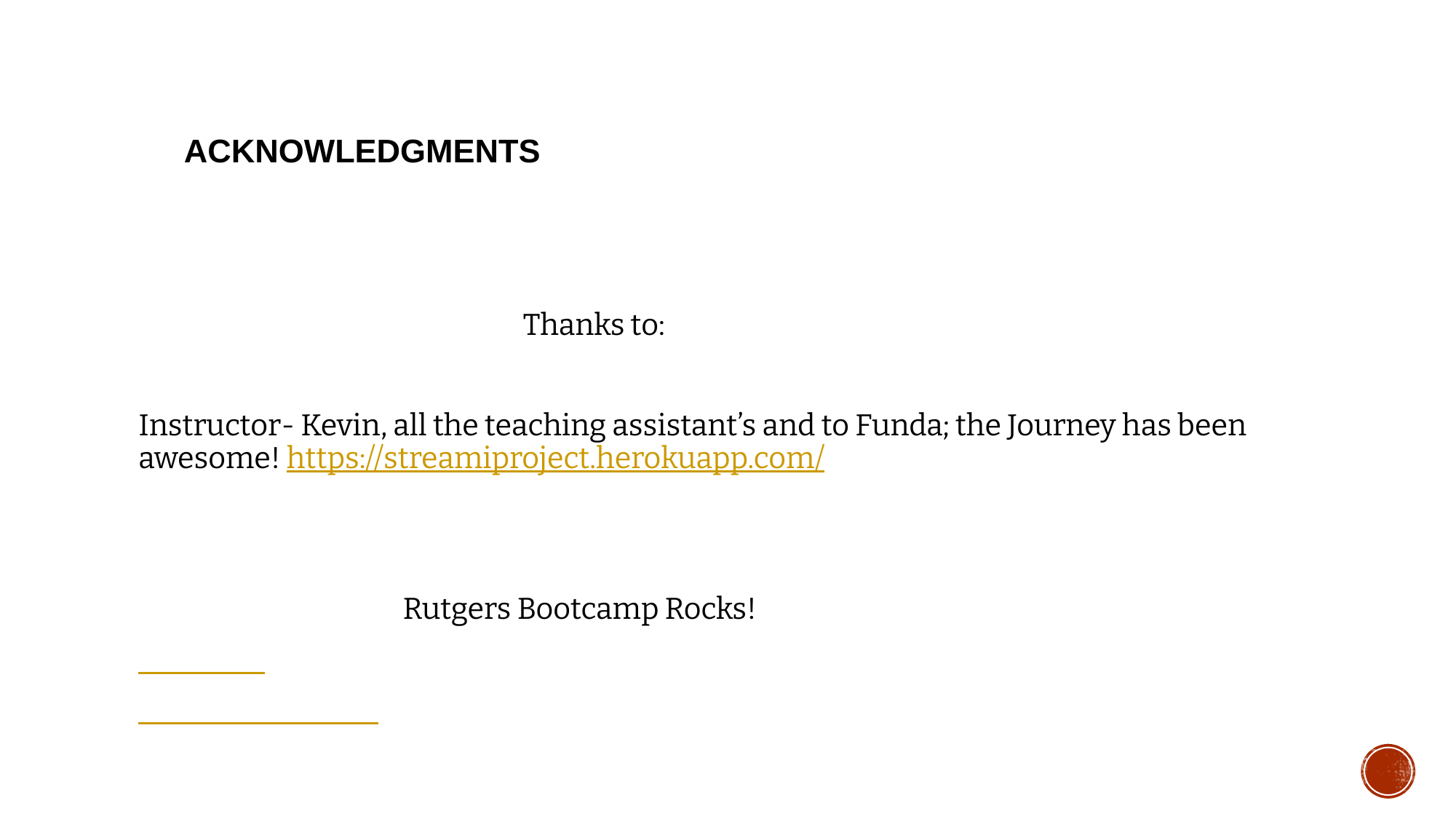

# Acknowledgments

                                                                Thanks to:

Instructor- Kevin, all the teaching assistant’s and to Funda; the Journey has been awesome! https://streamiproject.herokuapp.com/

                                            Rutgers Bootcamp Rocks!